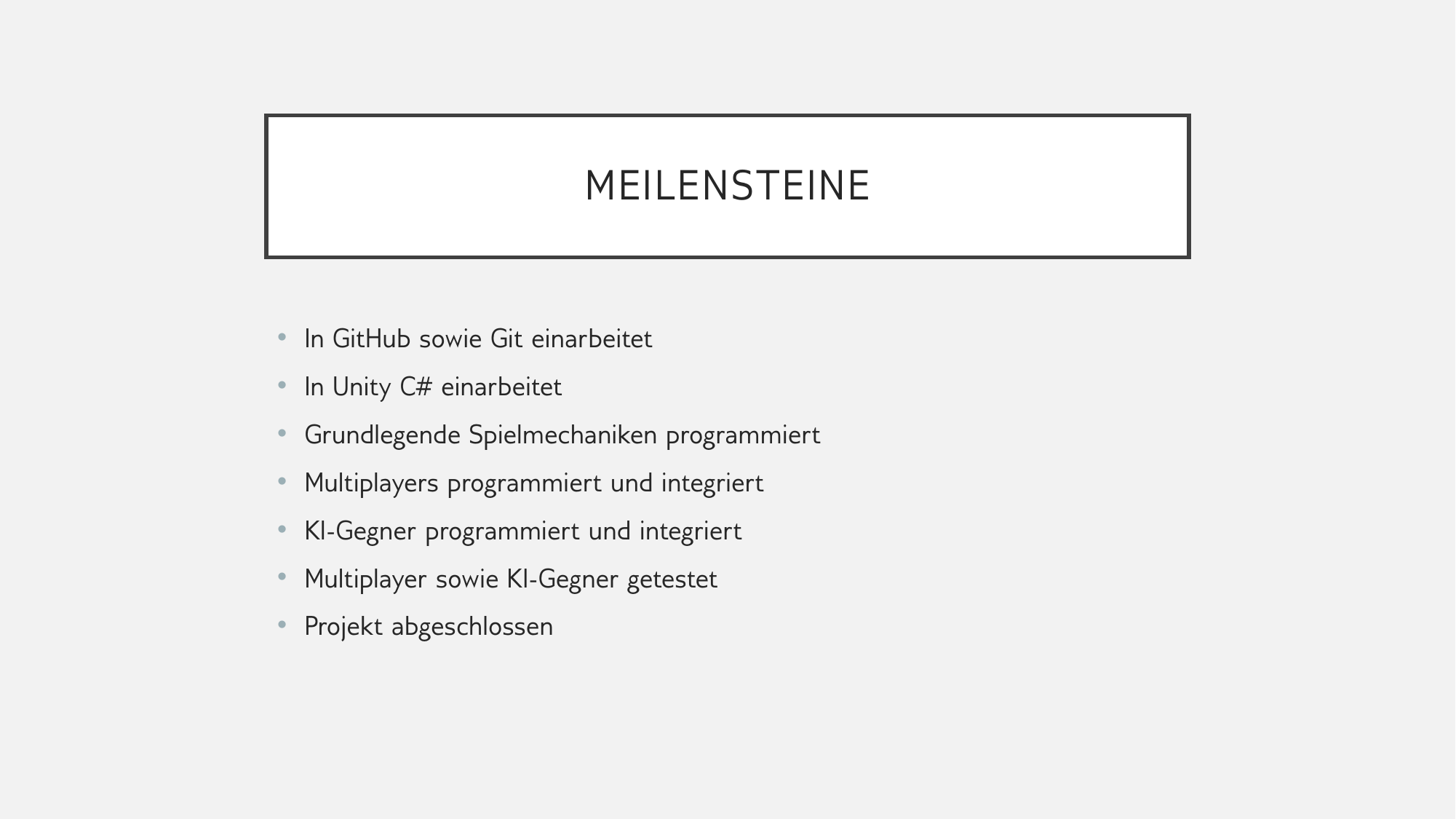

# Meilensteine
In GitHub sowie Git einarbeitet
In Unity C# einarbeitet
Grundlegende Spielmechaniken programmiert
Multiplayers programmiert und integriert
KI-Gegner programmiert und integriert
Multiplayer sowie KI-Gegner getestet
Projekt abgeschlossen